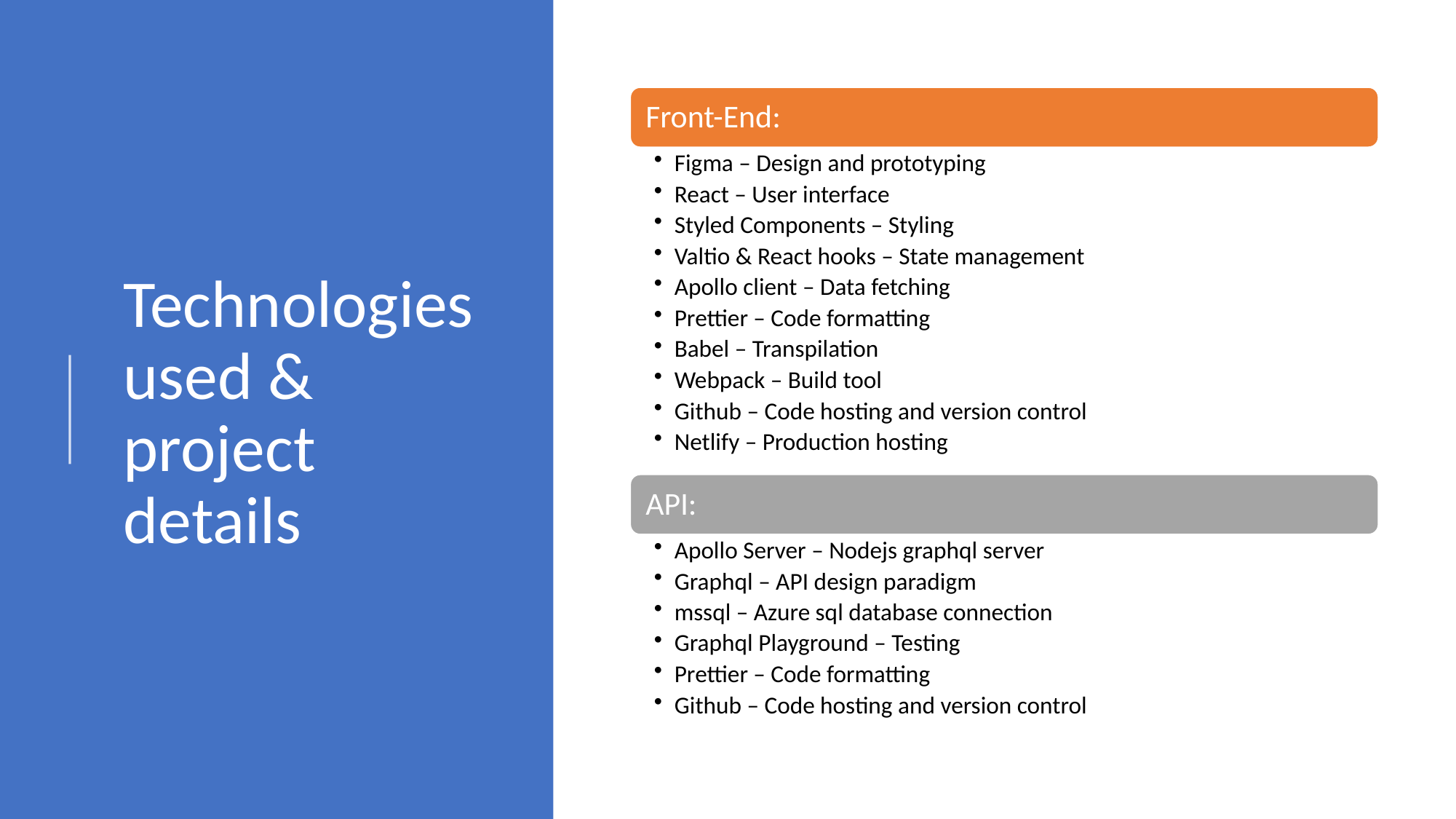

Front-End:
Figma – Design and prototyping
React – User interface
Styled Components – Styling
Valtio & React hooks – State management
Apollo client – Data fetching
Prettier – Code formatting
Babel – Transpilation
Webpack – Build tool
Github – Code hosting and version control
Netlify – Production hosting
API:
Apollo Server – Nodejs graphql server
Graphql – API design paradigm
mssql – Azure sql database connection
Graphql Playground – Testing
Prettier – Code formatting
Github – Code hosting and version control
# Technologies used & project details